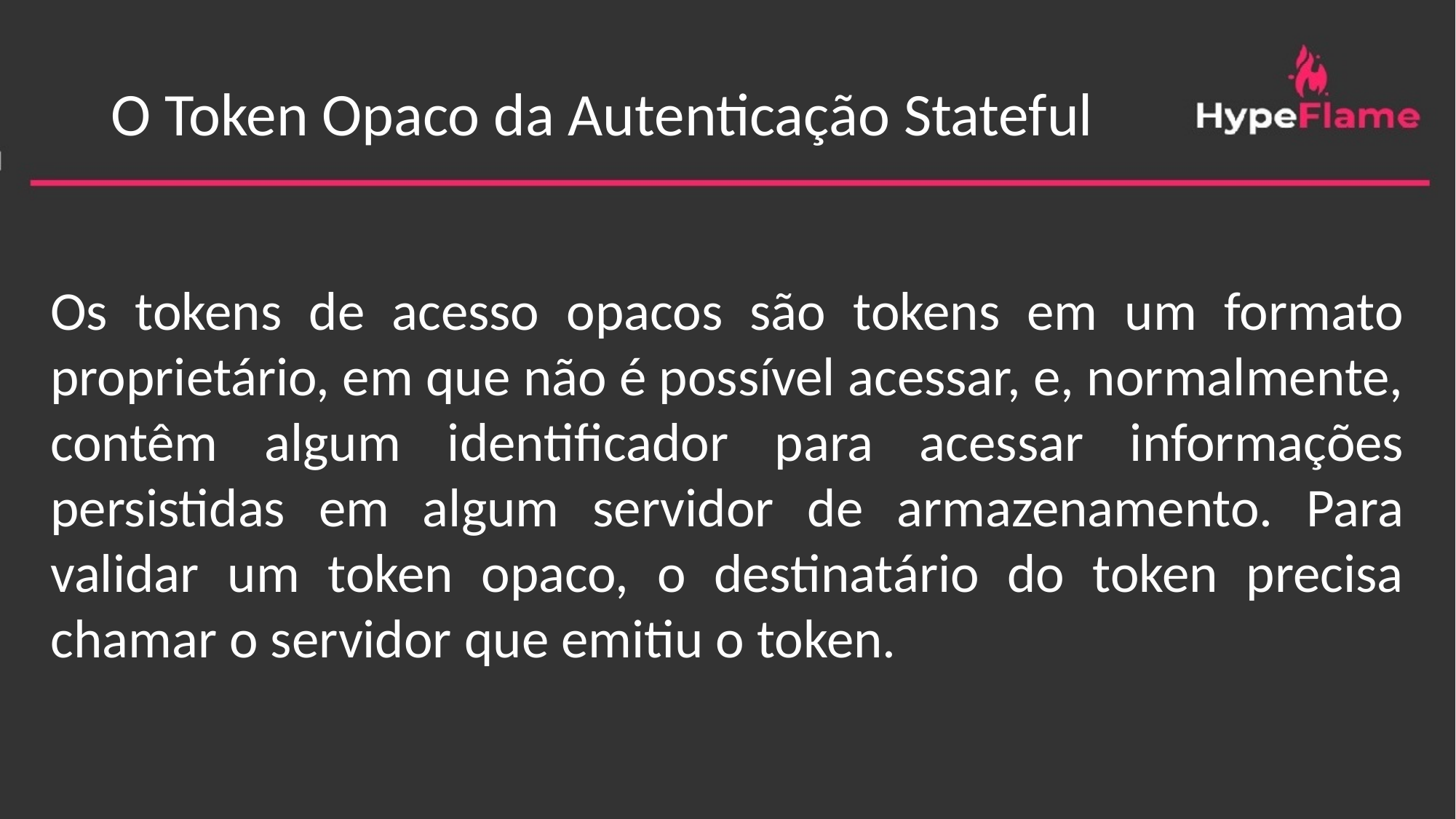

# O Token Opaco da Autenticação Stateful
Os tokens de acesso opacos são tokens em um formato proprietário, em que não é possível acessar, e, normalmente, contêm algum identificador para acessar informações persistidas em algum servidor de armazenamento. Para validar um token opaco, o destinatário do token precisa chamar o servidor que emitiu o token.